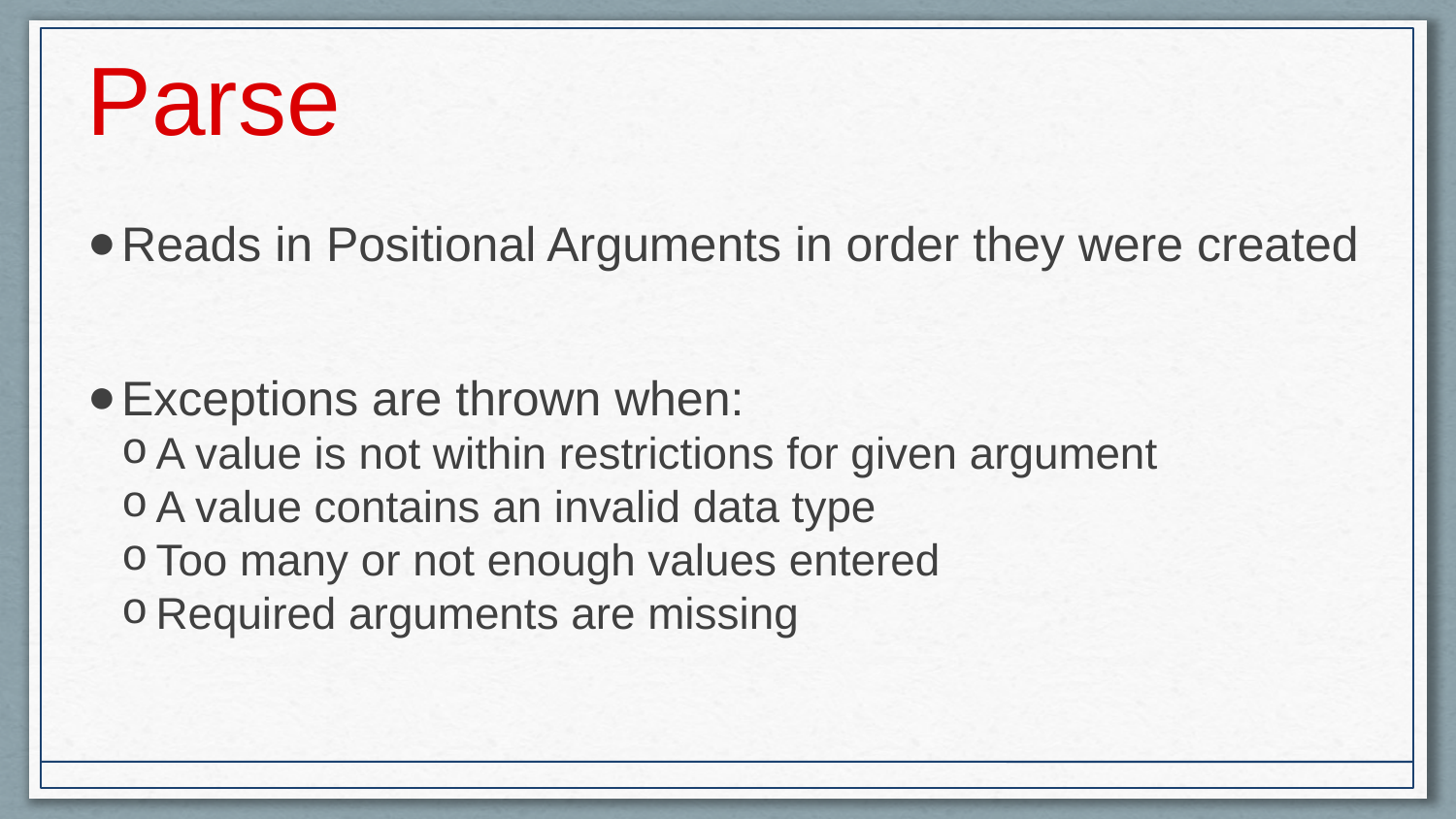

Parse
Reads in Positional Arguments in order they were created

Exceptions are thrown when:
A value is not within restrictions for given argument
A value contains an invalid data type
Too many or not enough values entered
Required arguments are missing